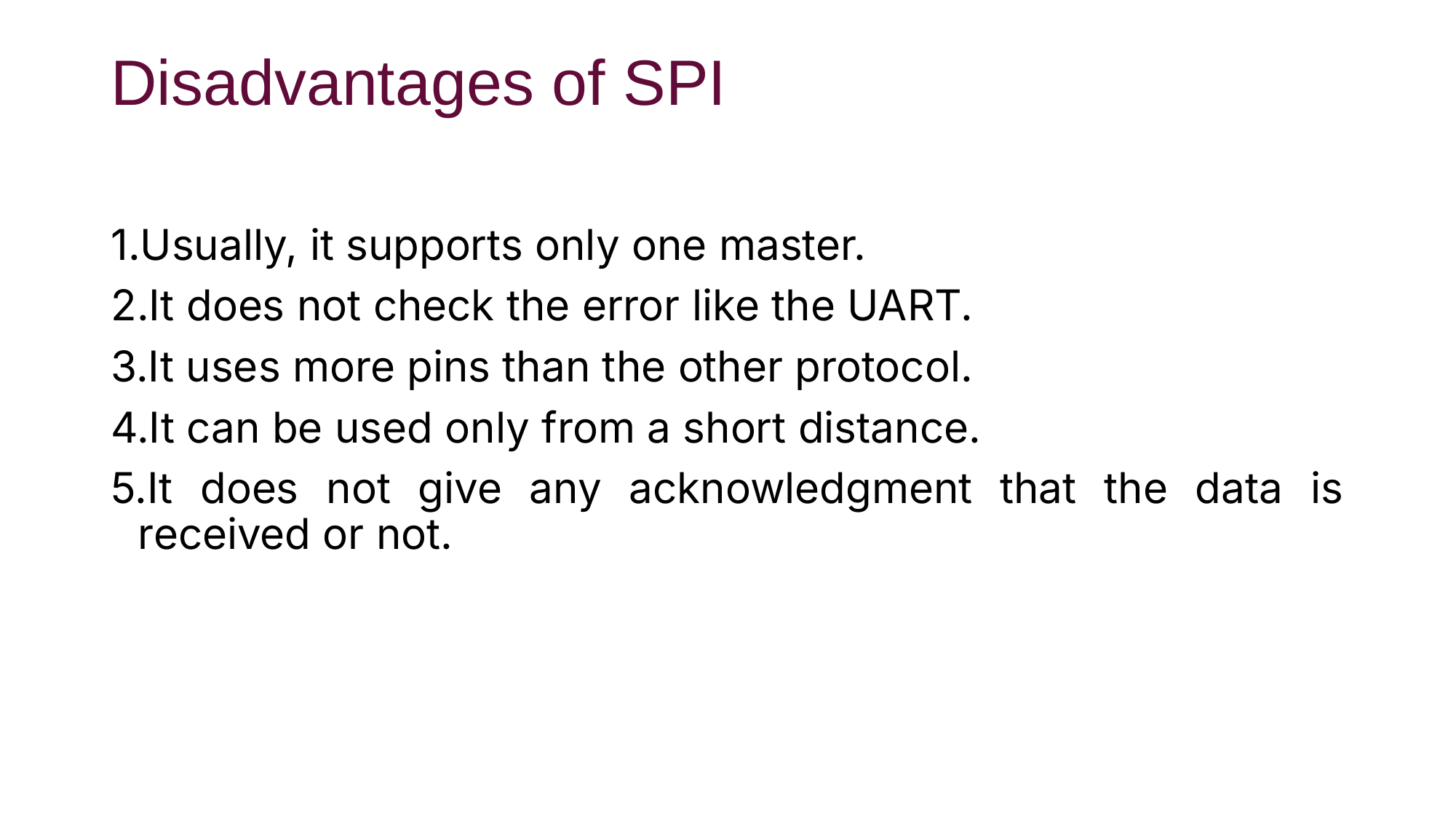

# Disadvantages of SPI
Usually, it supports only one master.
It does not check the error like the UART.
It uses more pins than the other protocol.
It can be used only from a short distance.
It does not give any acknowledgment that the data is received or not.